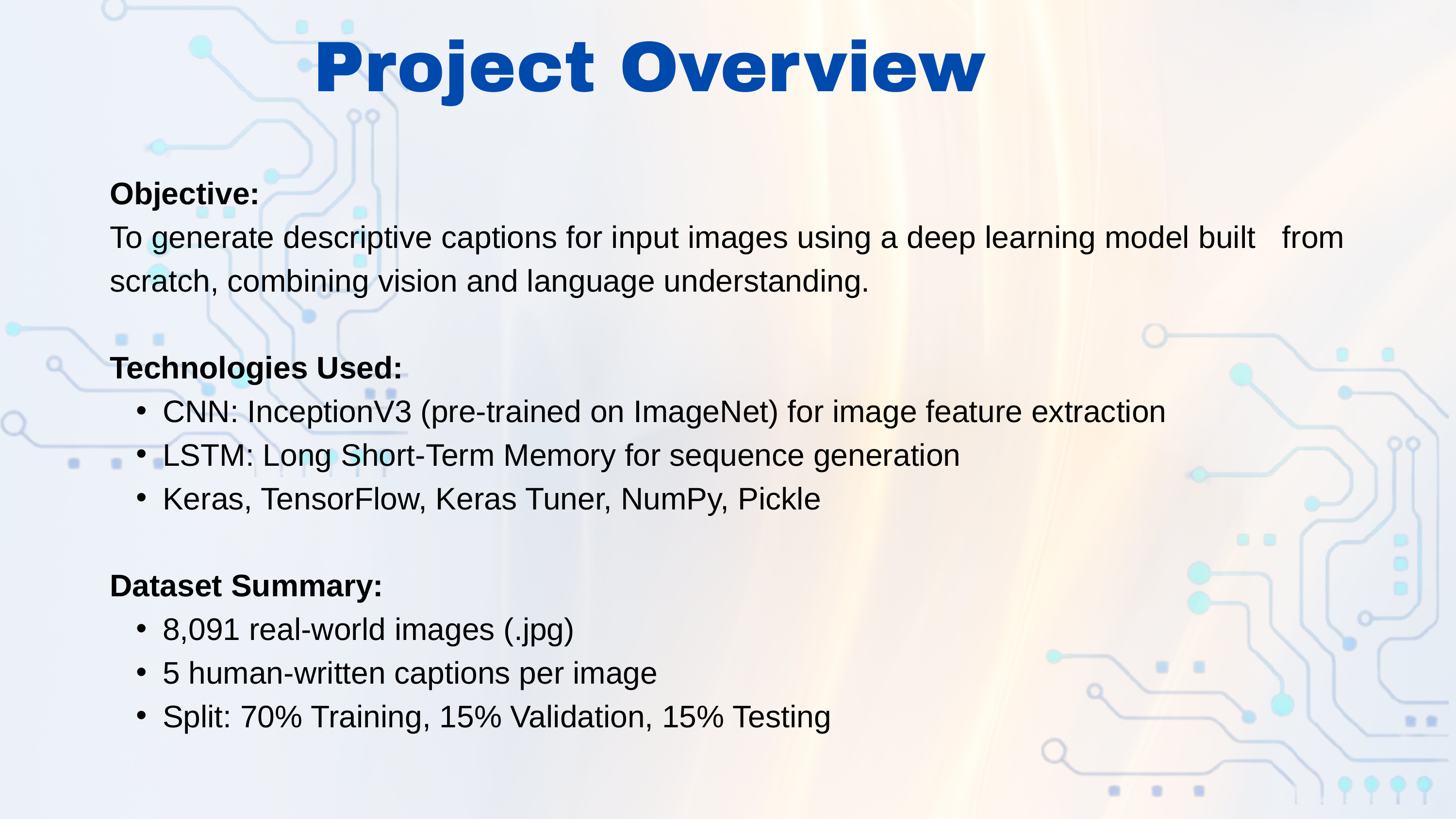

Project Overview
Objective:
To generate descriptive captions for input images using a deep learning model built   from scratch, combining vision and language understanding.

Technologies Used:
CNN: InceptionV3 (pre-trained on ImageNet) for image feature extraction
LSTM: Long Short-Term Memory for sequence generation
Keras, TensorFlow, Keras Tuner, NumPy, Pickle

Dataset Summary:
8,091 real-world images (.jpg)
5 human-written captions per image
Split: 70% Training, 15% Validation, 15% Testing